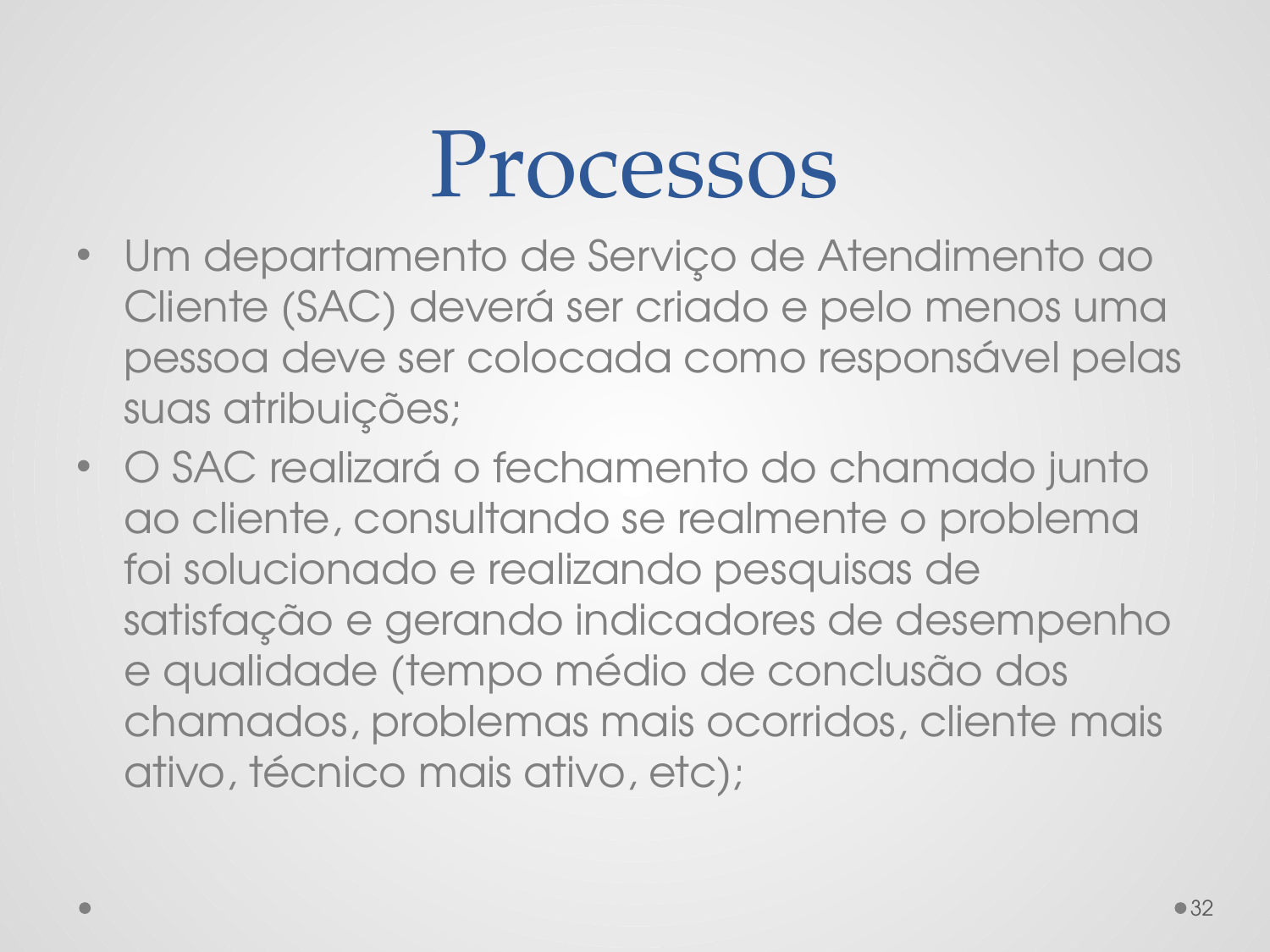

# Processos
Um departamento de Serviço de Atendimento ao Cliente (SAC) deverá ser criado e pelo menos uma pessoa deve ser colocada como responsável pelas suas atribuições;
O SAC realizará o fechamento do chamado junto ao cliente, consultando se realmente o problema foi solucionado e realizando pesquisas de satisfação e gerando indicadores de desempenho e qualidade (tempo médio de conclusão dos chamados, problemas mais ocorridos, cliente mais ativo, técnico mais ativo, etc);

32